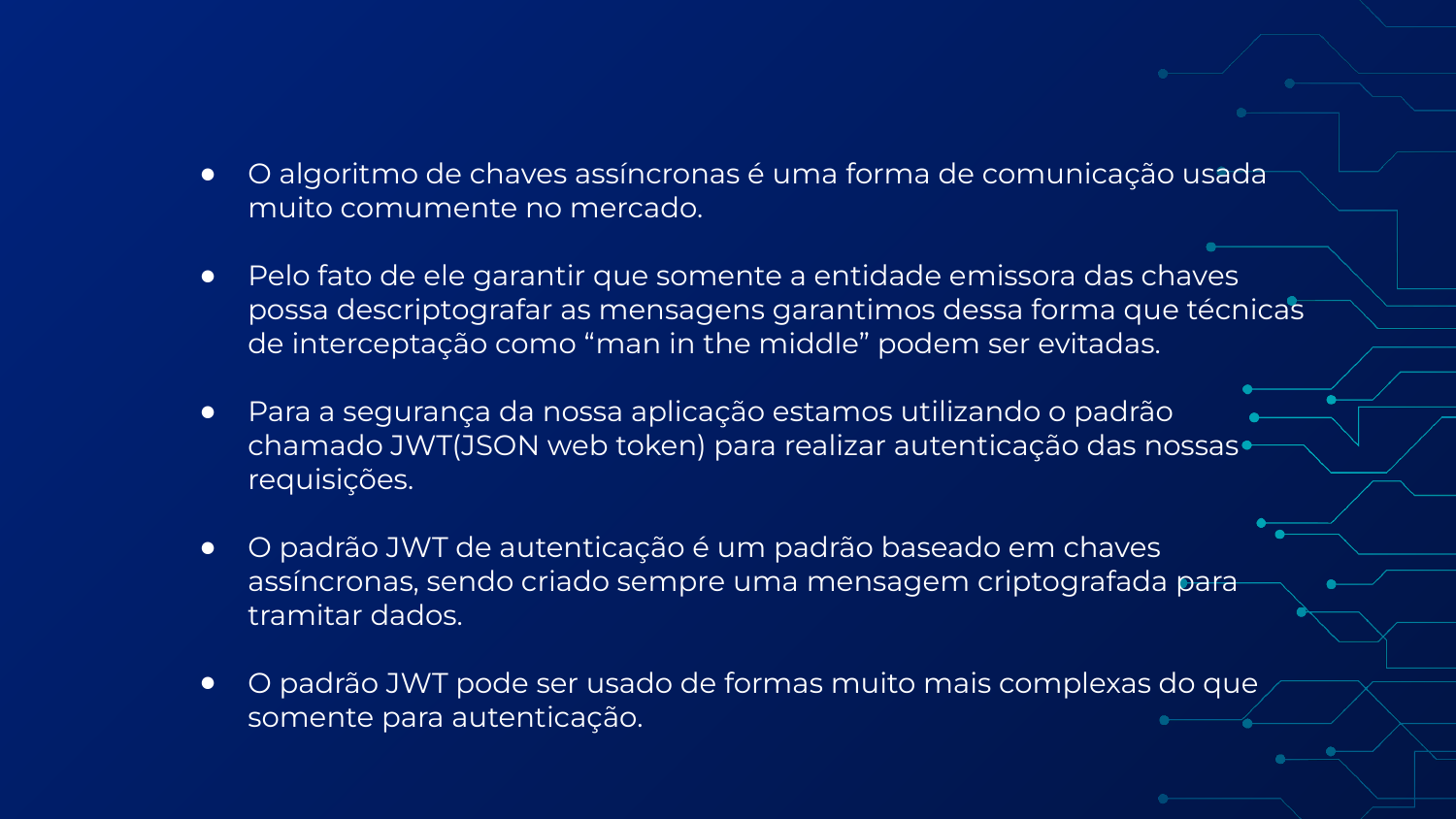

O algoritmo de chaves assíncronas é uma forma de comunicação usada muito comumente no mercado.

Pelo fato de ele garantir que somente a entidade emissora das chaves possa descriptografar as mensagens garantimos dessa forma que técnicas de interceptação como “man in the middle” podem ser evitadas.

Para a segurança da nossa aplicação estamos utilizando o padrão chamado JWT(JSON web token) para realizar autenticação das nossas requisições.

O padrão JWT de autenticação é um padrão baseado em chaves assíncronas, sendo criado sempre uma mensagem criptografada para tramitar dados.

O padrão JWT pode ser usado de formas muito mais complexas do que somente para autenticação.